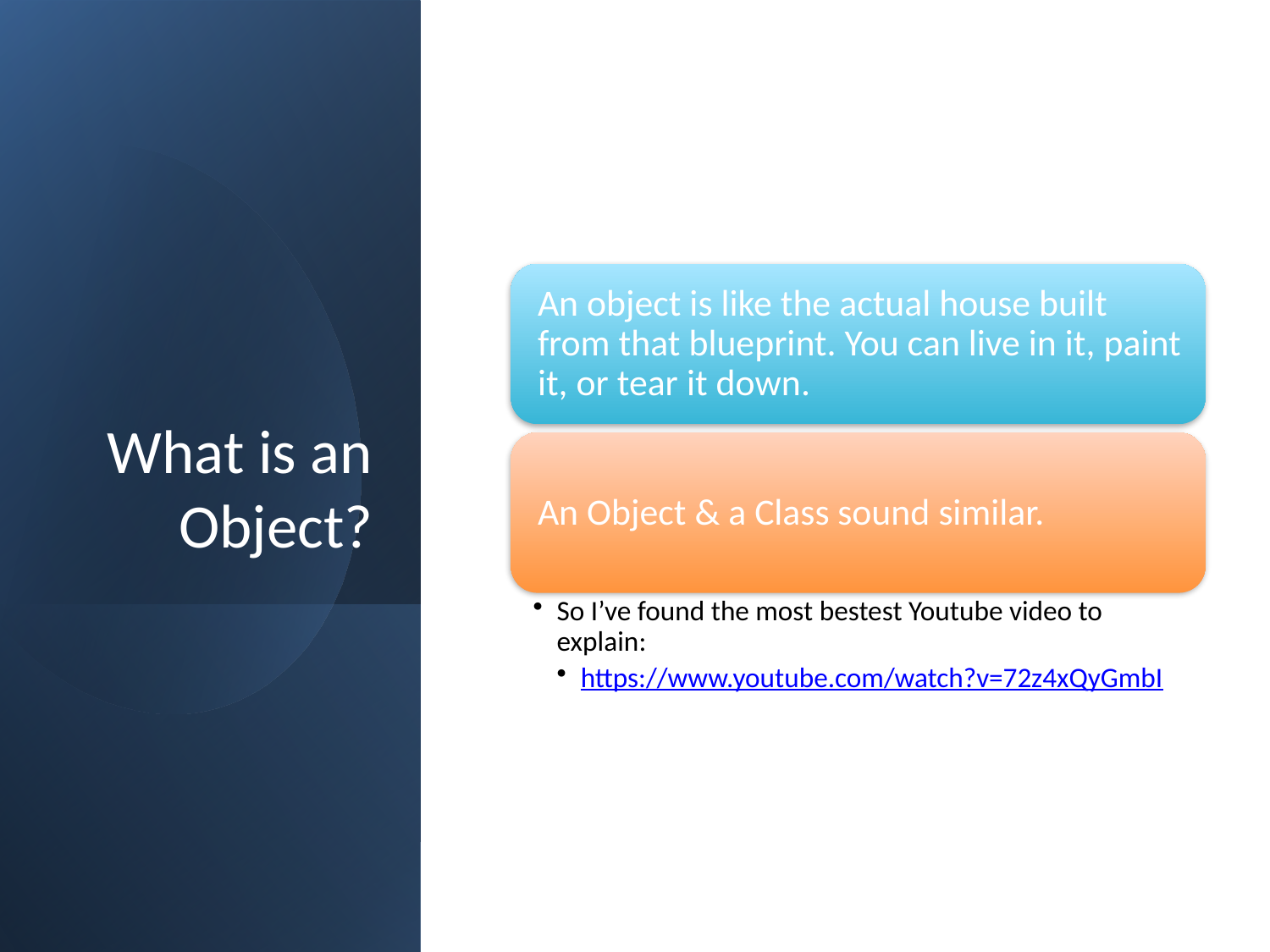

An object is like the actual house built from that blueprint. You can live in it, paint it, or tear it down.
An Object & a Class sound similar.
So I’ve found the most bestest Youtube video to explain:
https://www.youtube.com/watch?v=72z4xQyGmbI

# What is an Object?